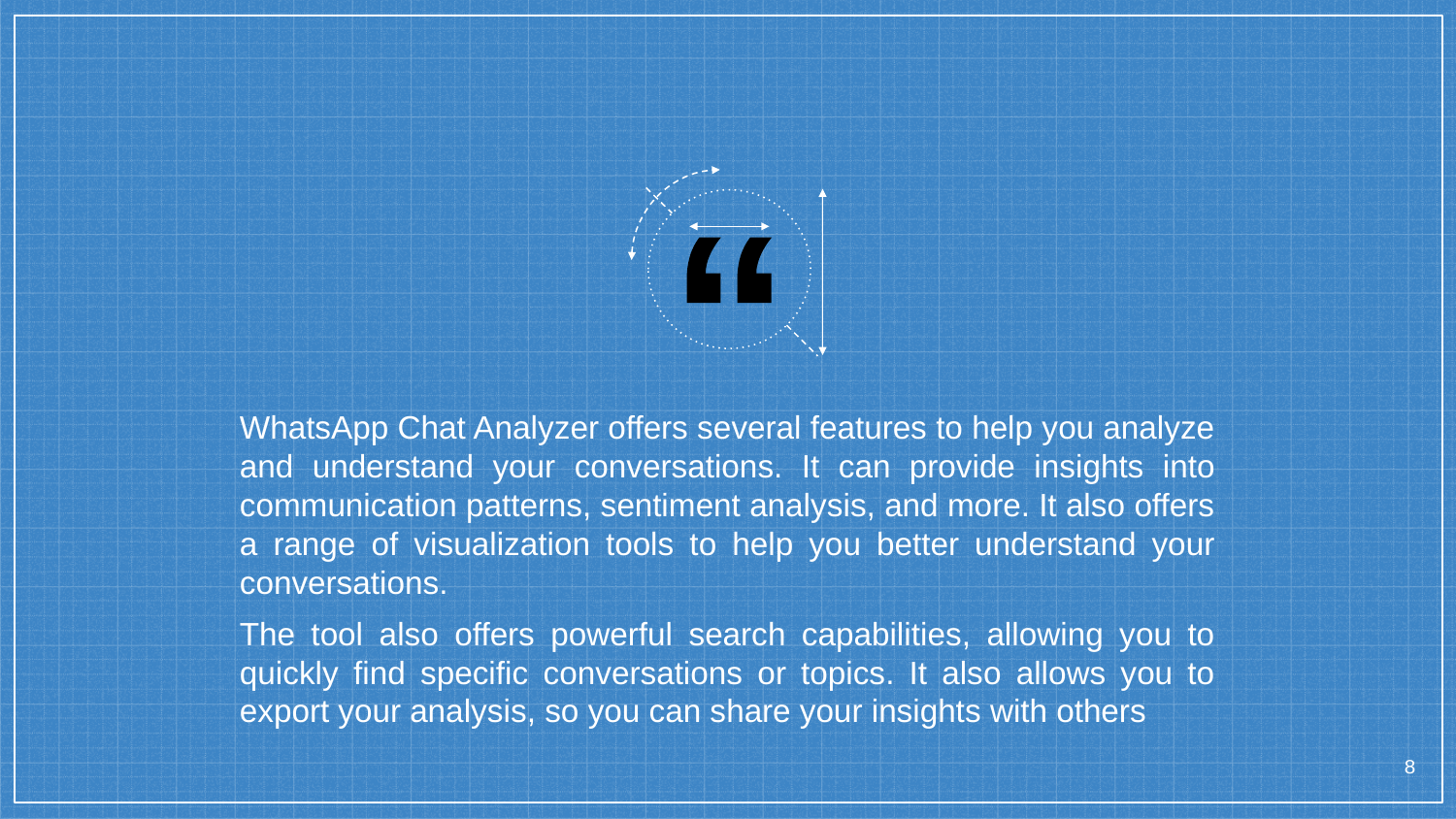

WhatsApp Chat Analyzer offers several features to help you analyze and understand your conversations. It can provide insights into communication patterns, sentiment analysis, and more. It also offers a range of visualization tools to help you better understand your conversations.
The tool also offers powerful search capabilities, allowing you to quickly find specific conversations or topics. It also allows you to export your analysis, so you can share your insights with others
8